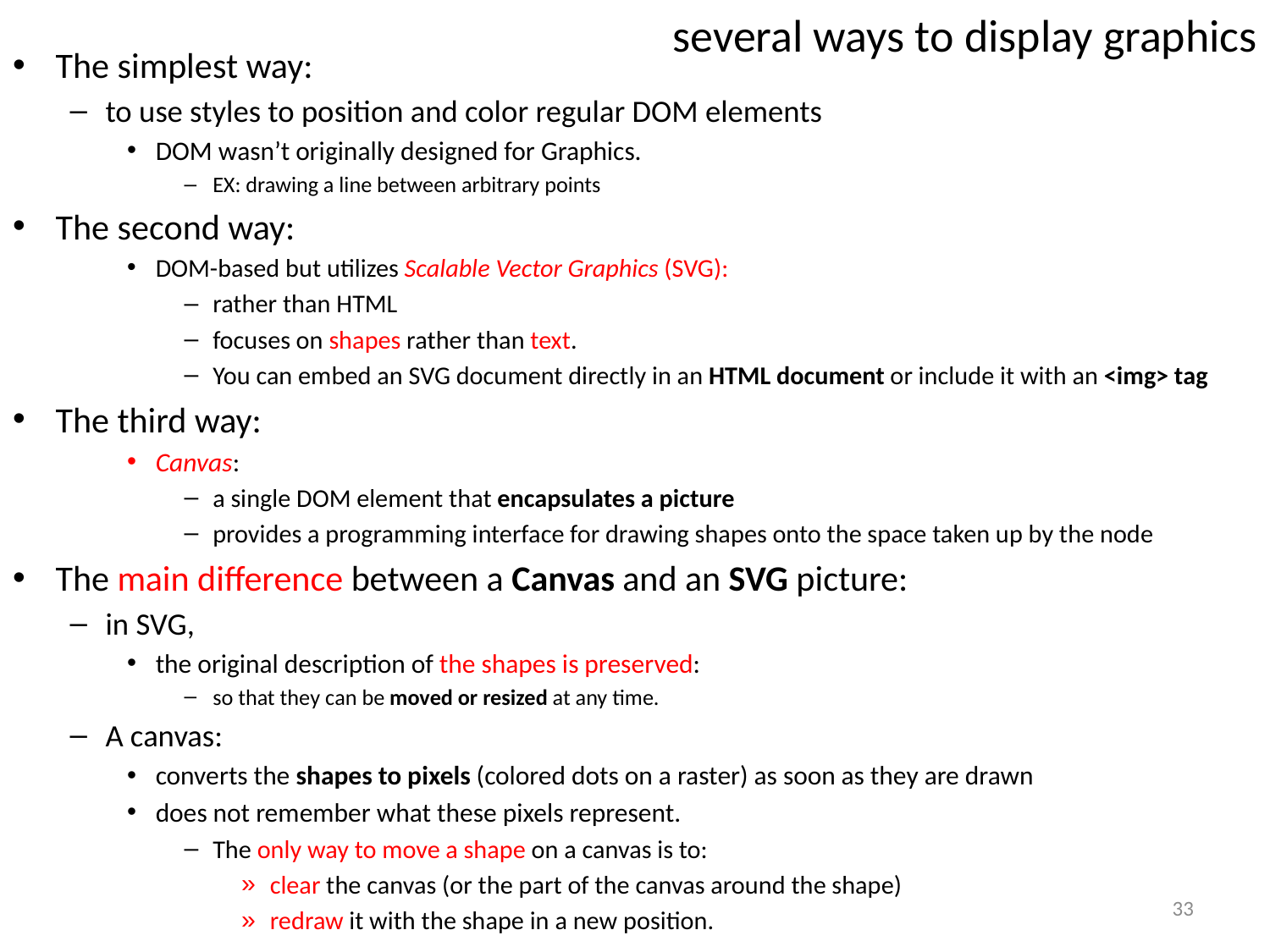

# several ways to display graphics
The simplest way:
to use styles to position and color regular DOM elements
DOM wasn’t originally designed for Graphics.
EX: drawing a line between arbitrary points
The second way:
DOM-based but utilizes Scalable Vector Graphics (SVG):
rather than HTML
focuses on shapes rather than text.
You can embed an SVG document directly in an HTML document or include it with an <img> tag
The third way:
Canvas:
a single DOM element that encapsulates a picture
provides a programming interface for drawing shapes onto the space taken up by the node
The main difference between a Canvas and an SVG picture:
in SVG,
the original description of the shapes is preserved:
so that they can be moved or resized at any time.
A canvas:
converts the shapes to pixels (colored dots on a raster) as soon as they are drawn
does not remember what these pixels represent.
The only way to move a shape on a canvas is to:
clear the canvas (or the part of the canvas around the shape)
redraw it with the shape in a new position.
33